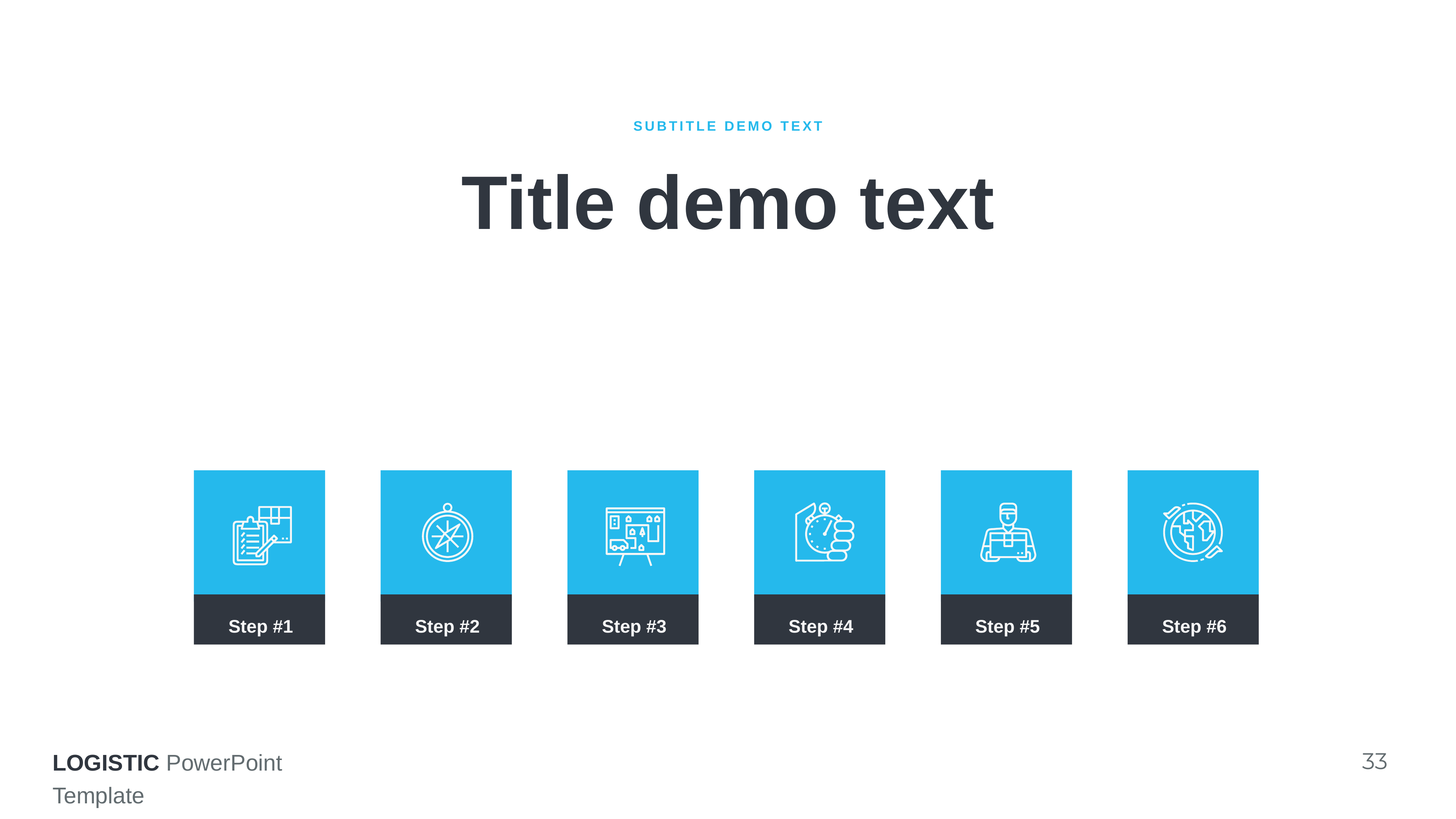

SUBTITLE DEMO TEXT
Title demo text

Step #1

Step #2

Step #3

Step #4
Step #5
Step #6
33